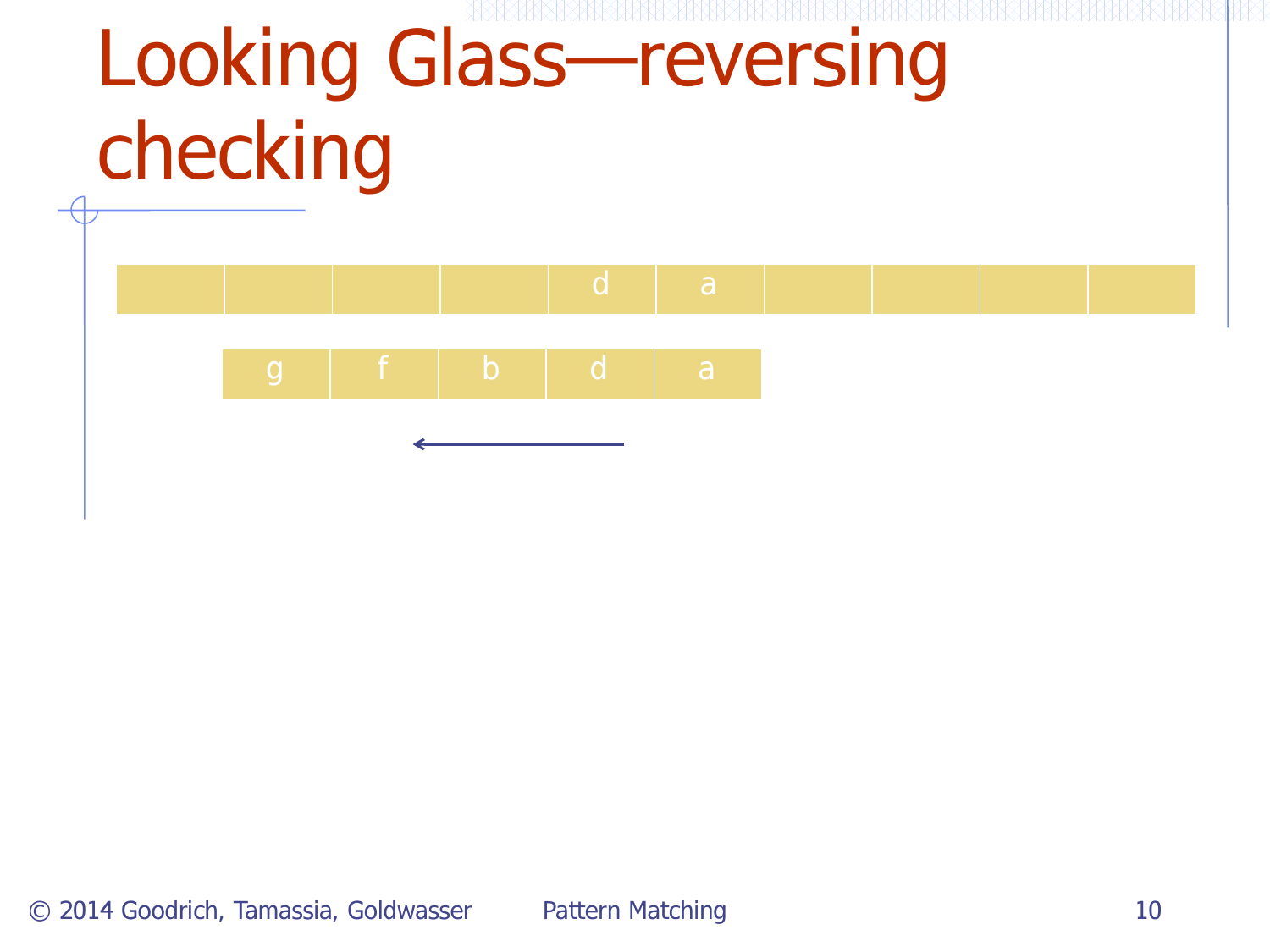

# Looking Glass—reversing checking
|  |  |  |  | d | a |  |  |  |  |
| --- | --- | --- | --- | --- | --- | --- | --- | --- | --- |
| g | f | b | d | a |
| --- | --- | --- | --- | --- |
Pattern Matching
10